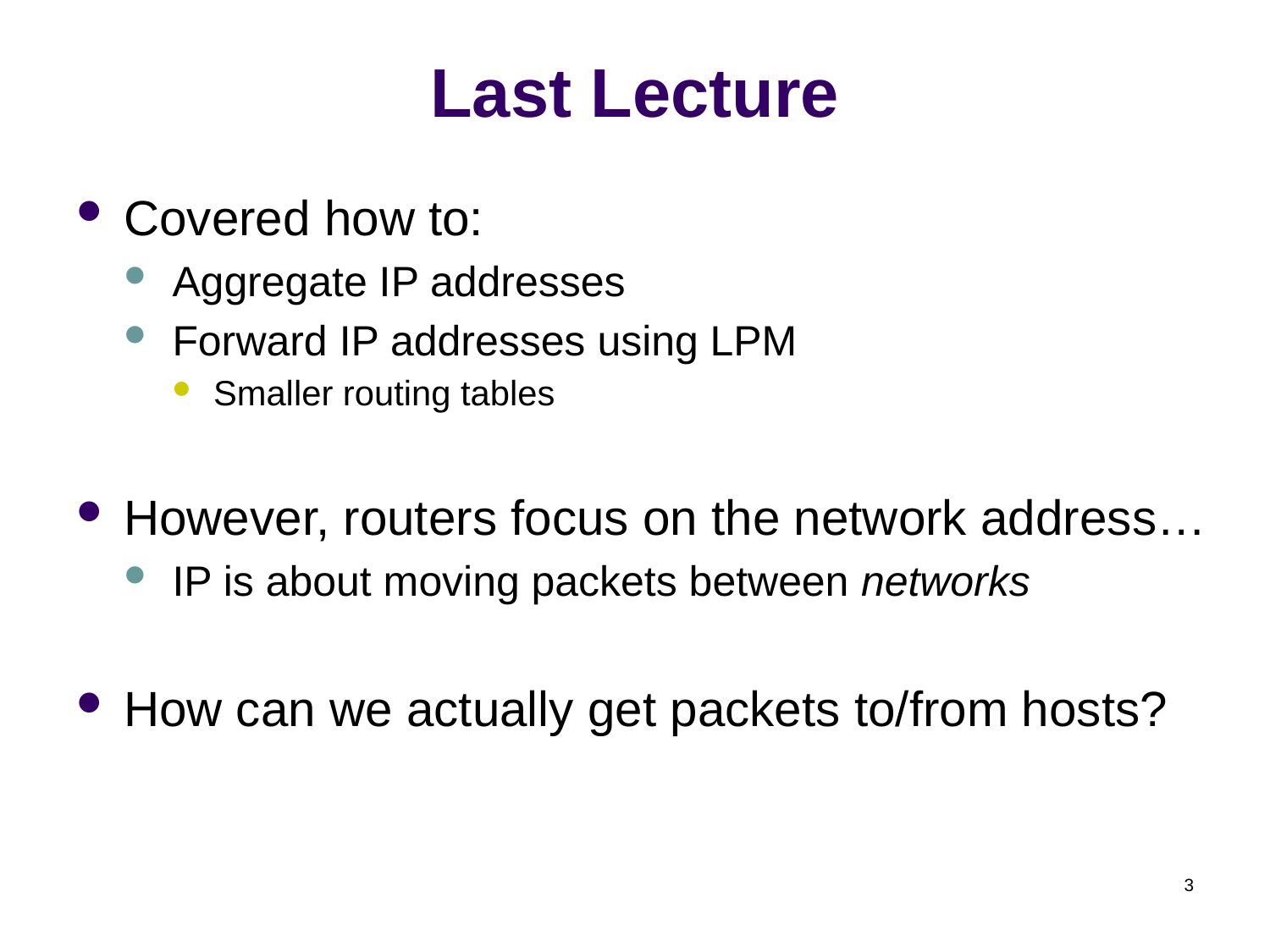

# Last Lecture
Covered how to:
Aggregate IP addresses
Forward IP addresses using LPM
Smaller routing tables

However, routers focus on the network address…
IP is about moving packets between networks

How can we actually get packets to/from hosts?

3